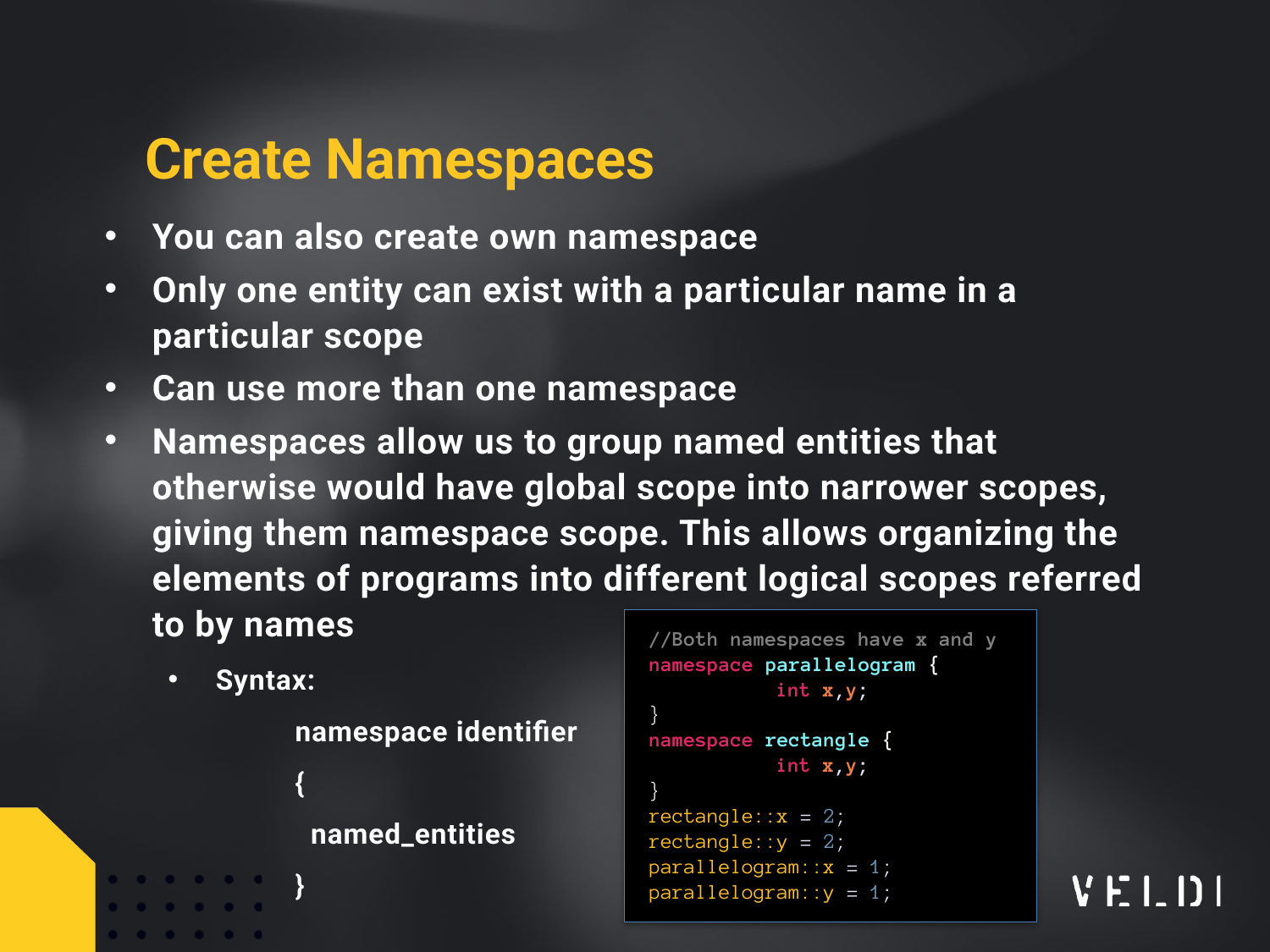

Create Namespaces
You can also create own namespace
Only one entity can exist with a particular name in a particular scope
Can use more than one namespace
Namespaces allow us to group named entities that otherwise would have global scope into narrower scopes, giving them namespace scope. This allows organizing the elements of programs into different logical scopes referred to by names
Syntax:
	namespace identifier
	{
	  named_entities
	}
//Both namespaces have x and y
namespace parallelogram {
	int x,y;
}
namespace rectangle {
	int x,y;
}
rectangle::x = 2;
rectangle::y = 2;
parallelogram::x = 1;
parallelogram::y = 1;